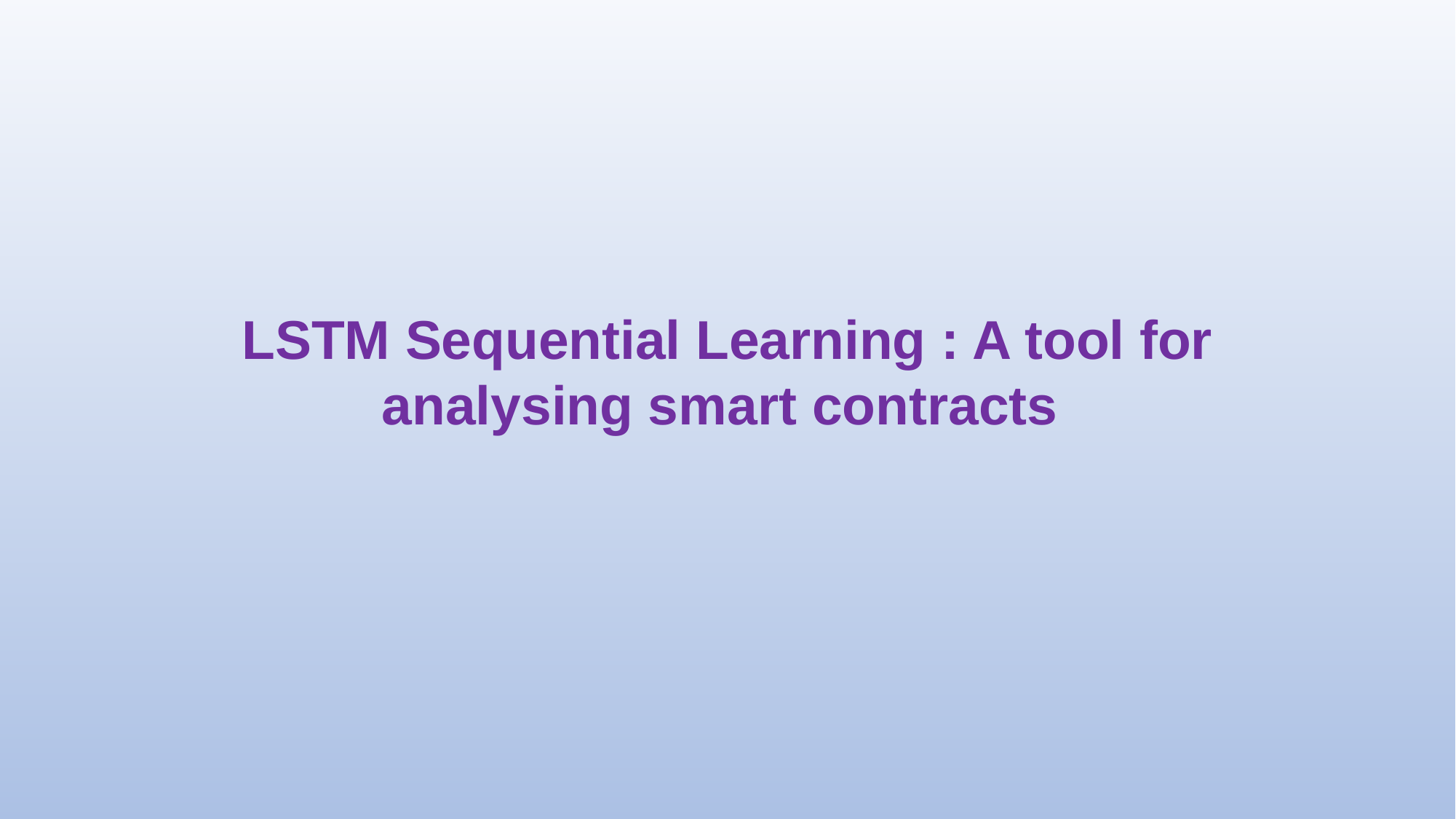

LSTM Sequential Learning : A tool for analysing smart contracts